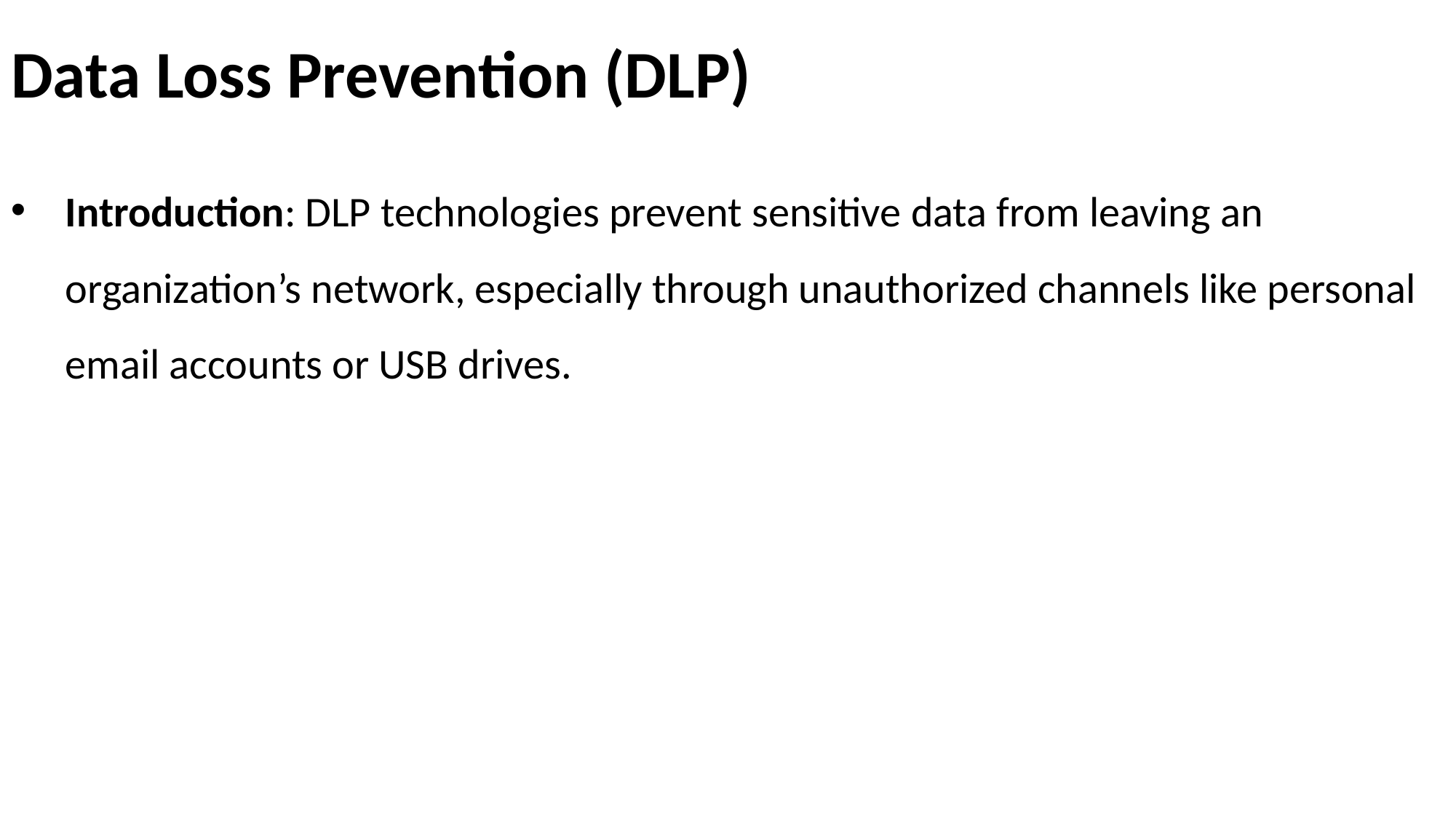

# Data Loss Prevention (DLP)
Introduction: DLP technologies prevent sensitive data from leaving an organization’s network, especially through unauthorized channels like personal email accounts or USB drives.